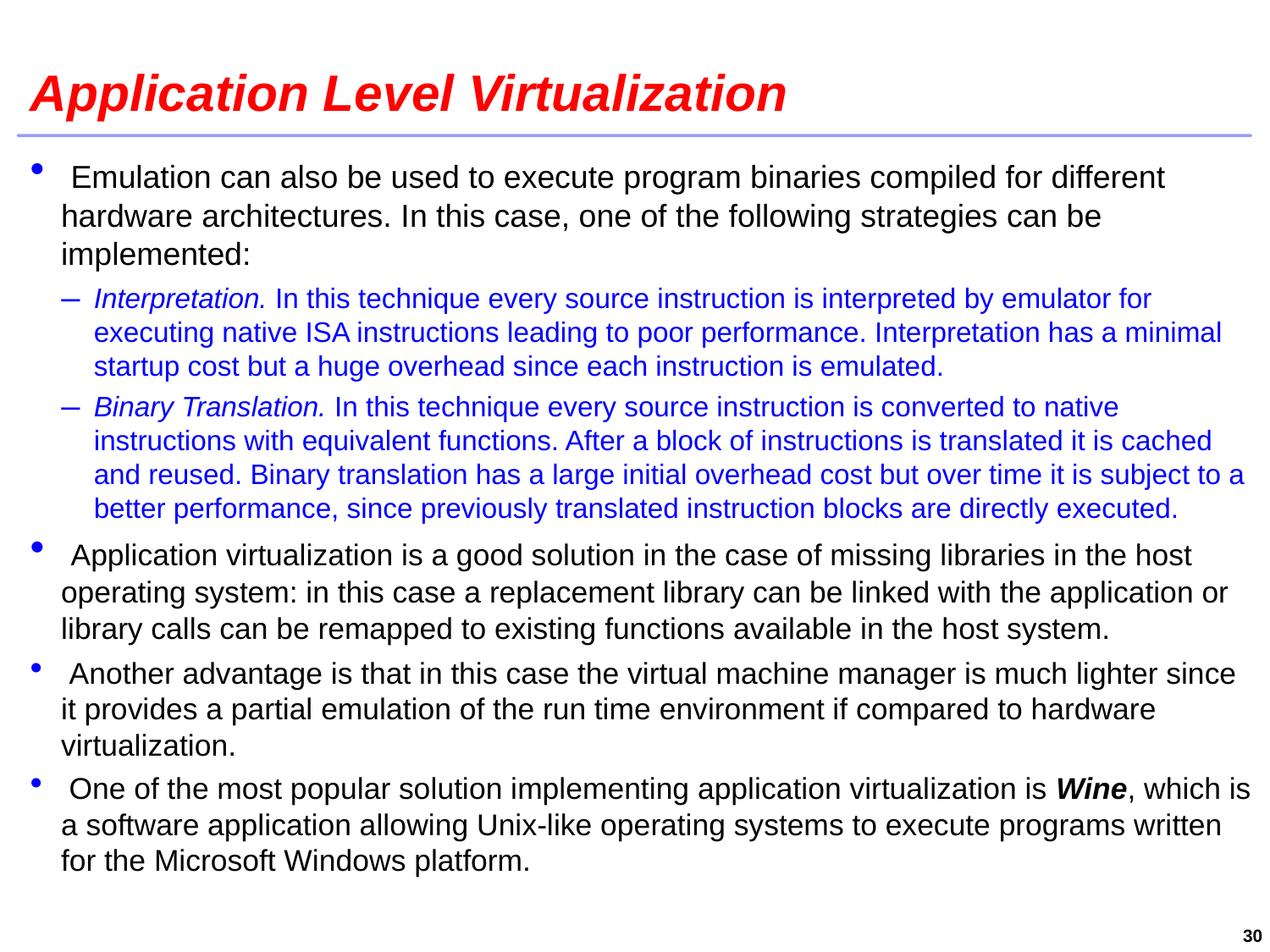

# Application Level Virtualization
 Emulation can also be used to execute program binaries compiled for different hardware architectures. In this case, one of the following strategies can be implemented:
Interpretation. In this technique every source instruction is interpreted by emulator for executing native ISA instructions leading to poor performance. Interpretation has a minimal startup cost but a huge overhead since each instruction is emulated.
Binary Translation. In this technique every source instruction is converted to native instructions with equivalent functions. After a block of instructions is translated it is cached and reused. Binary translation has a large initial overhead cost but over time it is subject to a better performance, since previously translated instruction blocks are directly executed.
 Application virtualization is a good solution in the case of missing libraries in the host operating system: in this case a replacement library can be linked with the application or library calls can be remapped to existing functions available in the host system.
 Another advantage is that in this case the virtual machine manager is much lighter since it provides a partial emulation of the run time environment if compared to hardware virtualization.
 One of the most popular solution implementing application virtualization is Wine, which is a software application allowing Unix-like operating systems to execute programs written for the Microsoft Windows platform.

30